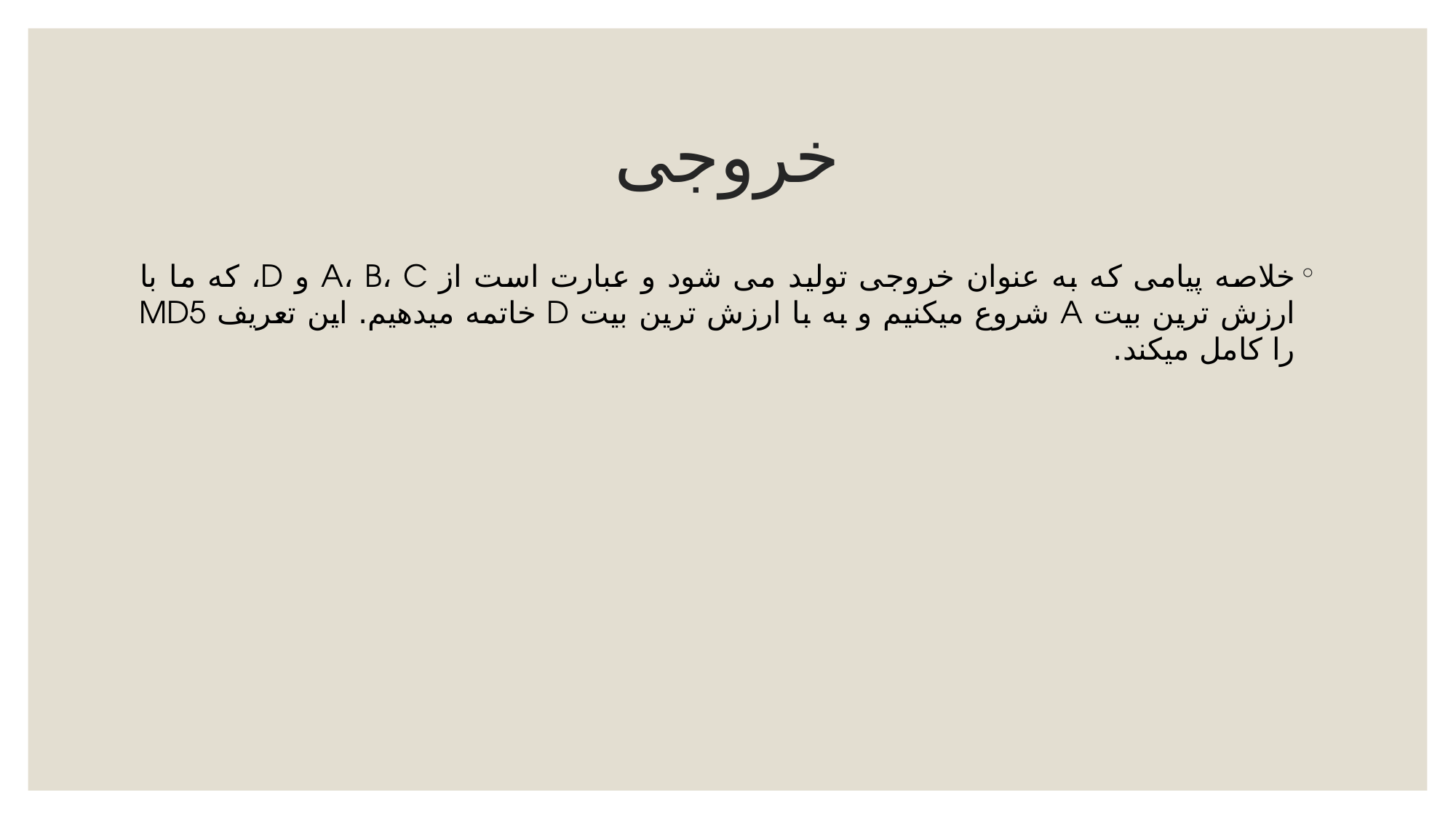

# خروجی
خلاصه پیامی که به عنوان خروجی تولید می شود و عبارت است از A، B، C و D، که ما با ارزش ترین بیت A شروع می‏کنیم و به با ارزش ترین بیت D خاتمه می‏دهیم. این تعریف MD5 را کامل می‏کند.